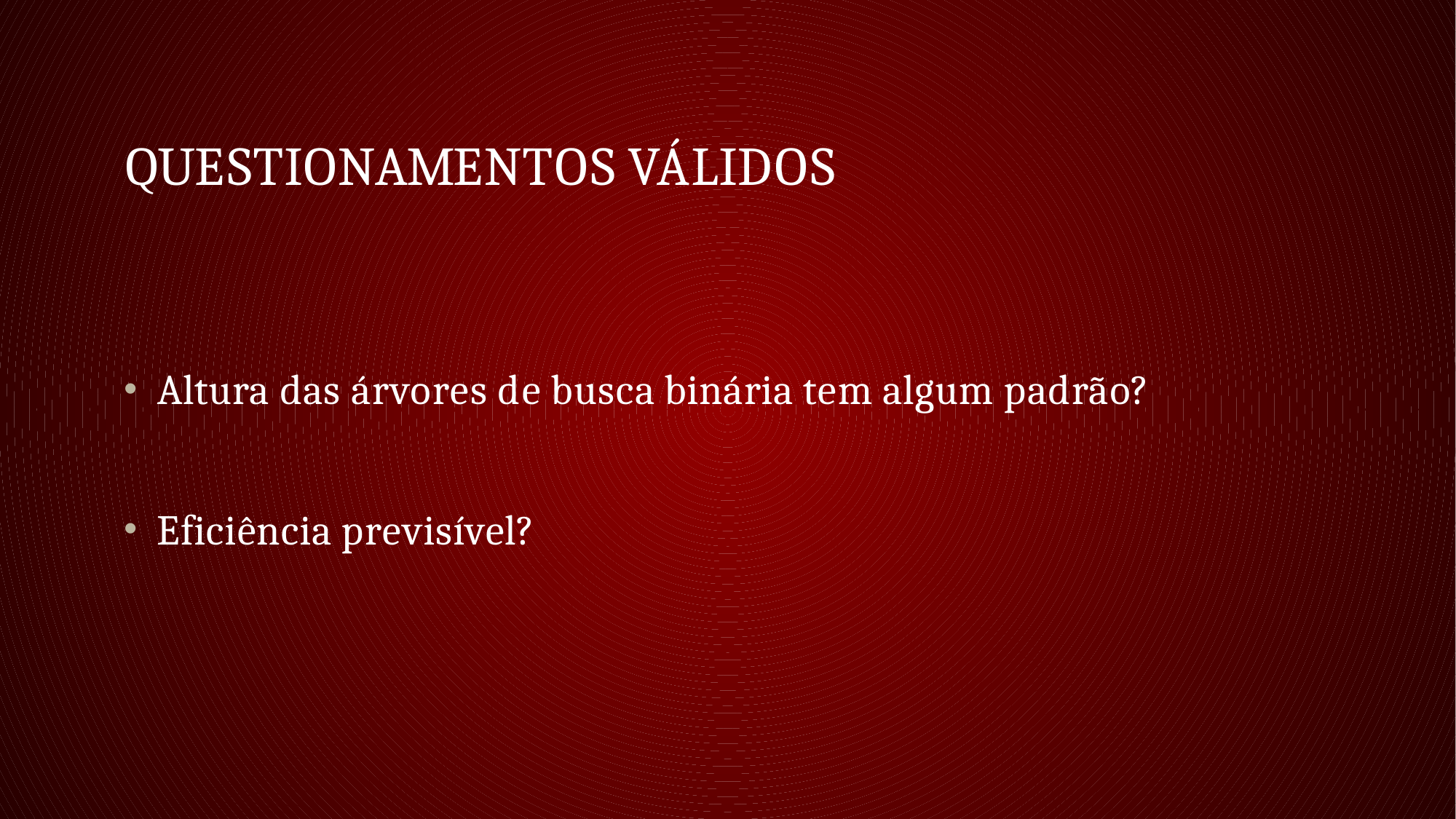

# Questionamentos válidos

Altura das árvores de busca binária tem algum padrão?

Eficiência previsível?